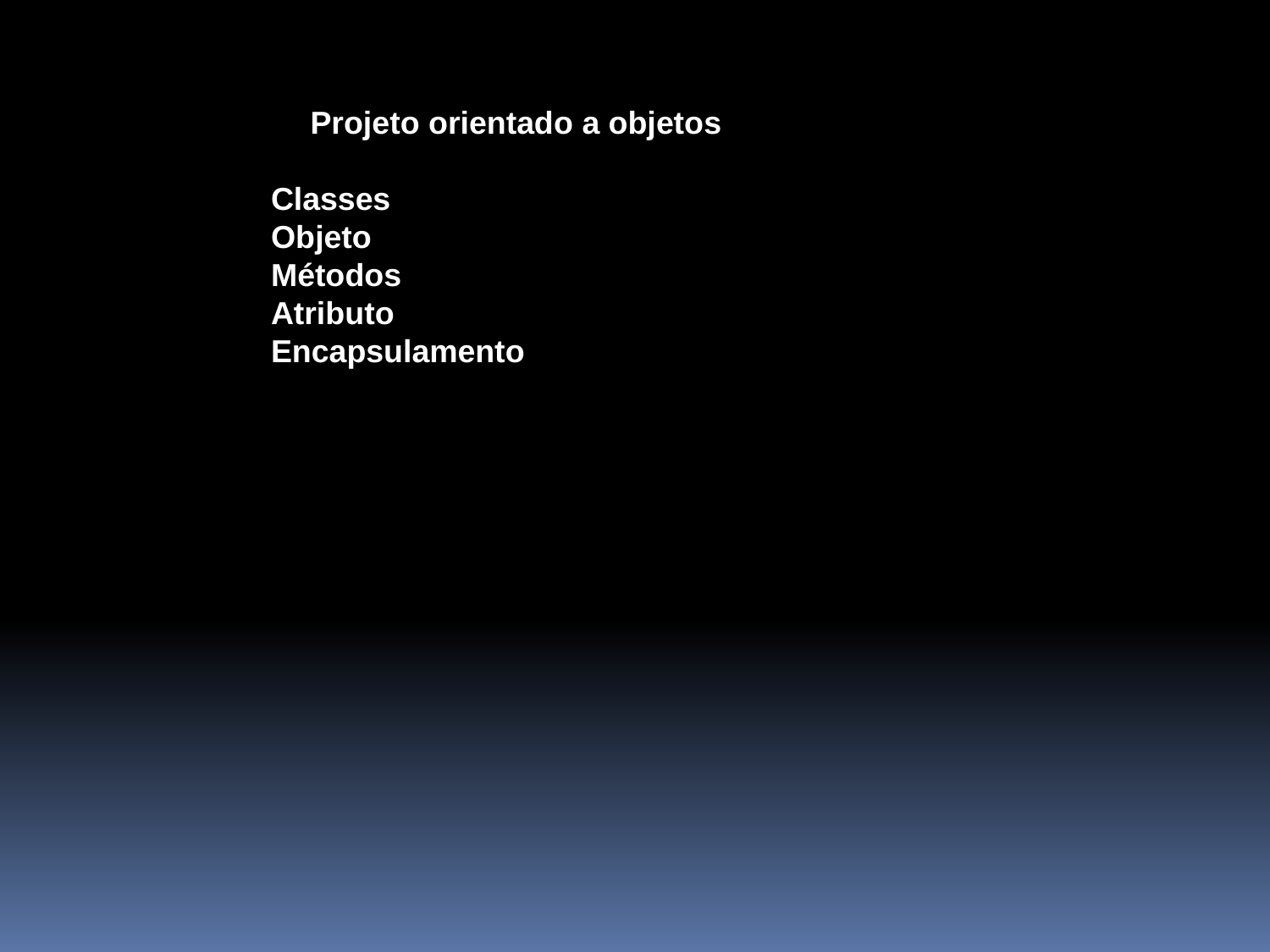

Projeto orientado a objetos

Classes
Objeto
Métodos
Atributo
Encapsulamento